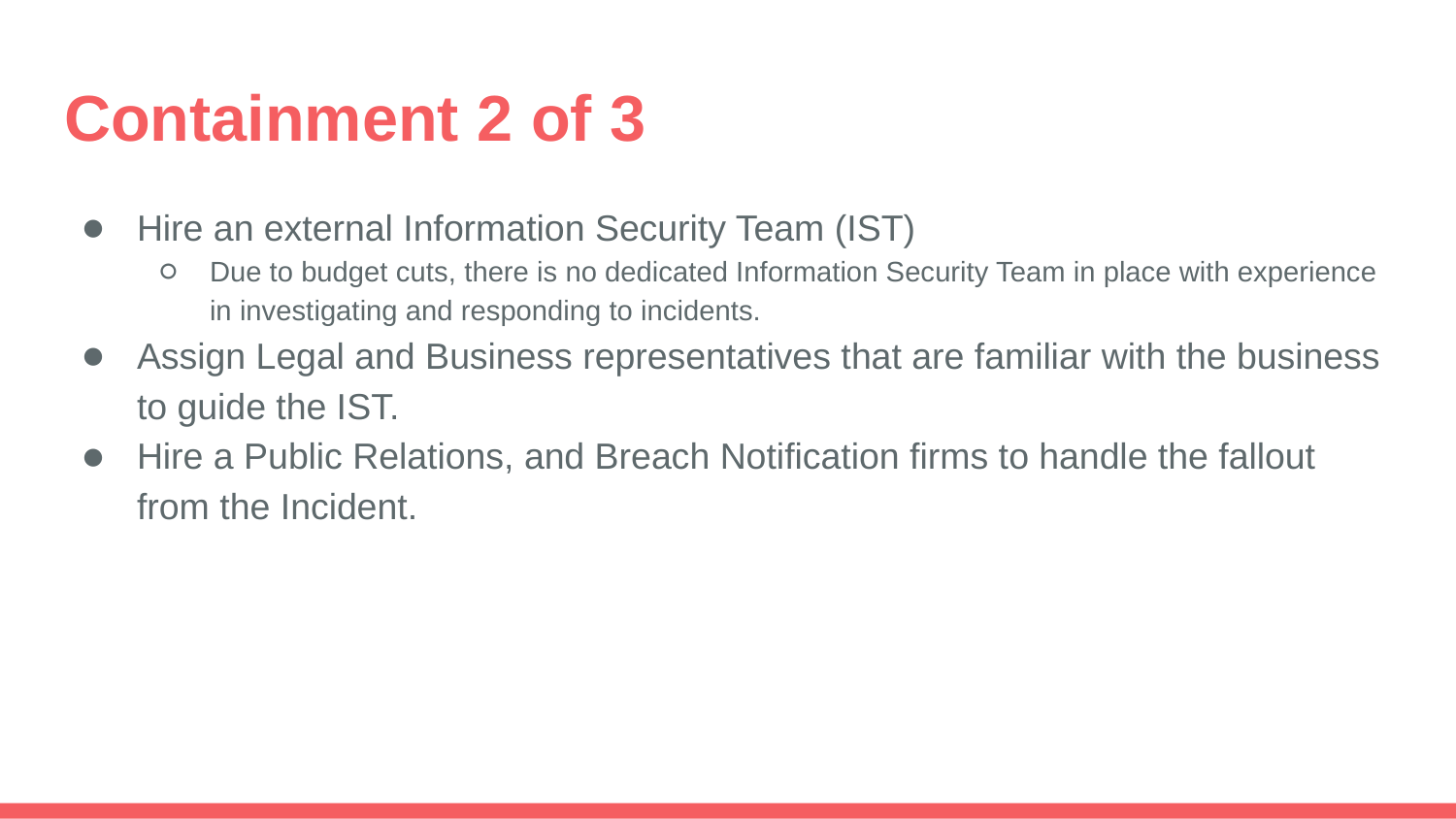

# Containment 2 of 3
Hire an external Information Security Team (IST)
Due to budget cuts, there is no dedicated Information Security Team in place with experience in investigating and responding to incidents.
Assign Legal and Business representatives that are familiar with the business to guide the IST.
Hire a Public Relations, and Breach Notification firms to handle the fallout from the Incident.